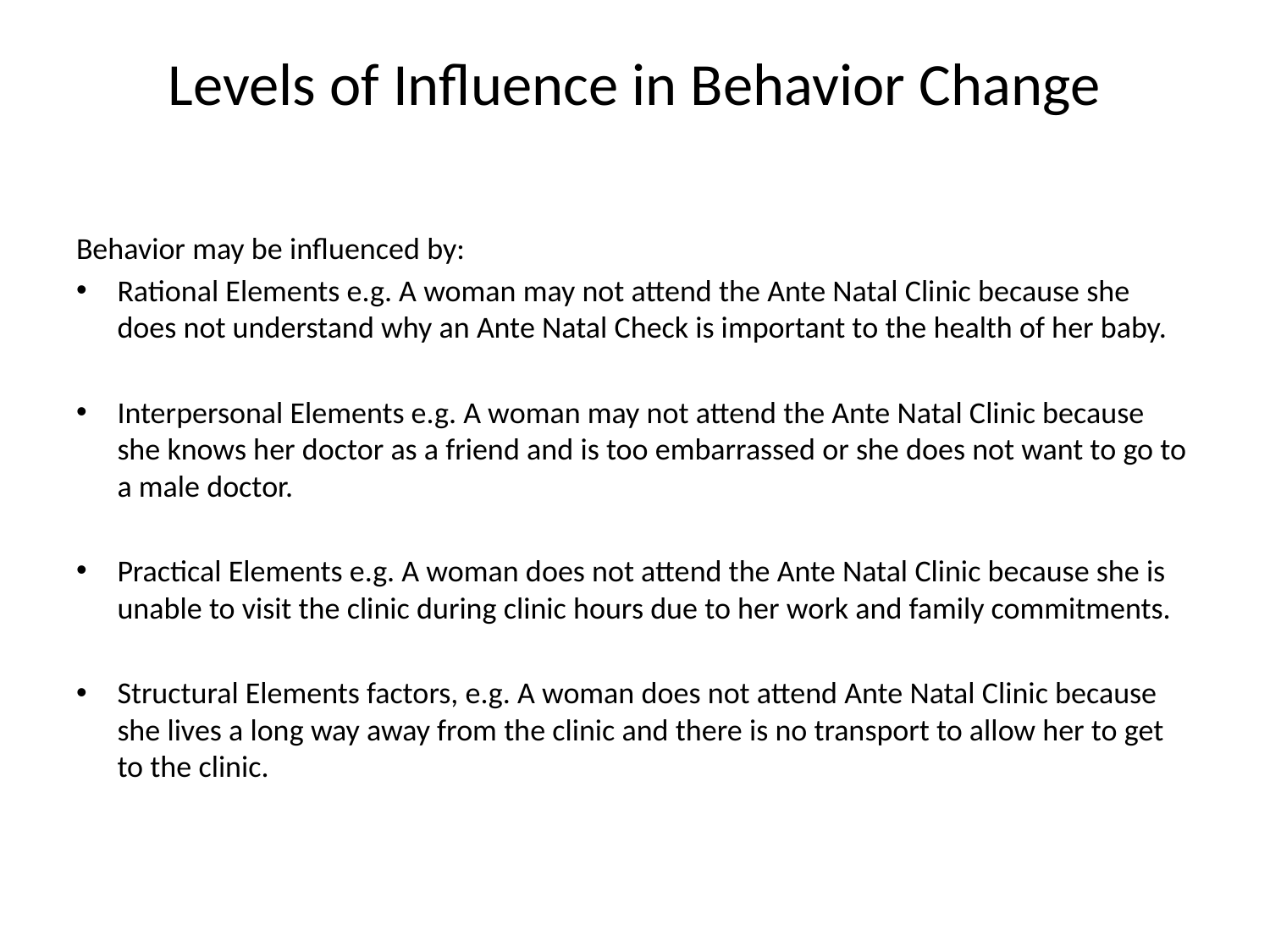

# Levels of Influence in Behavior Change
Behavior may be influenced by:
Rational Elements e.g. A woman may not attend the Ante Natal Clinic because she does not understand why an Ante Natal Check is important to the health of her baby.

Interpersonal Elements e.g. A woman may not attend the Ante Natal Clinic because she knows her doctor as a friend and is too embarrassed or she does not want to go to a male doctor.

Practical Elements e.g. A woman does not attend the Ante Natal Clinic because she is unable to visit the clinic during clinic hours due to her work and family commitments.

Structural Elements factors, e.g. A woman does not attend Ante Natal Clinic because she lives a long way away from the clinic and there is no transport to allow her to get to the clinic.